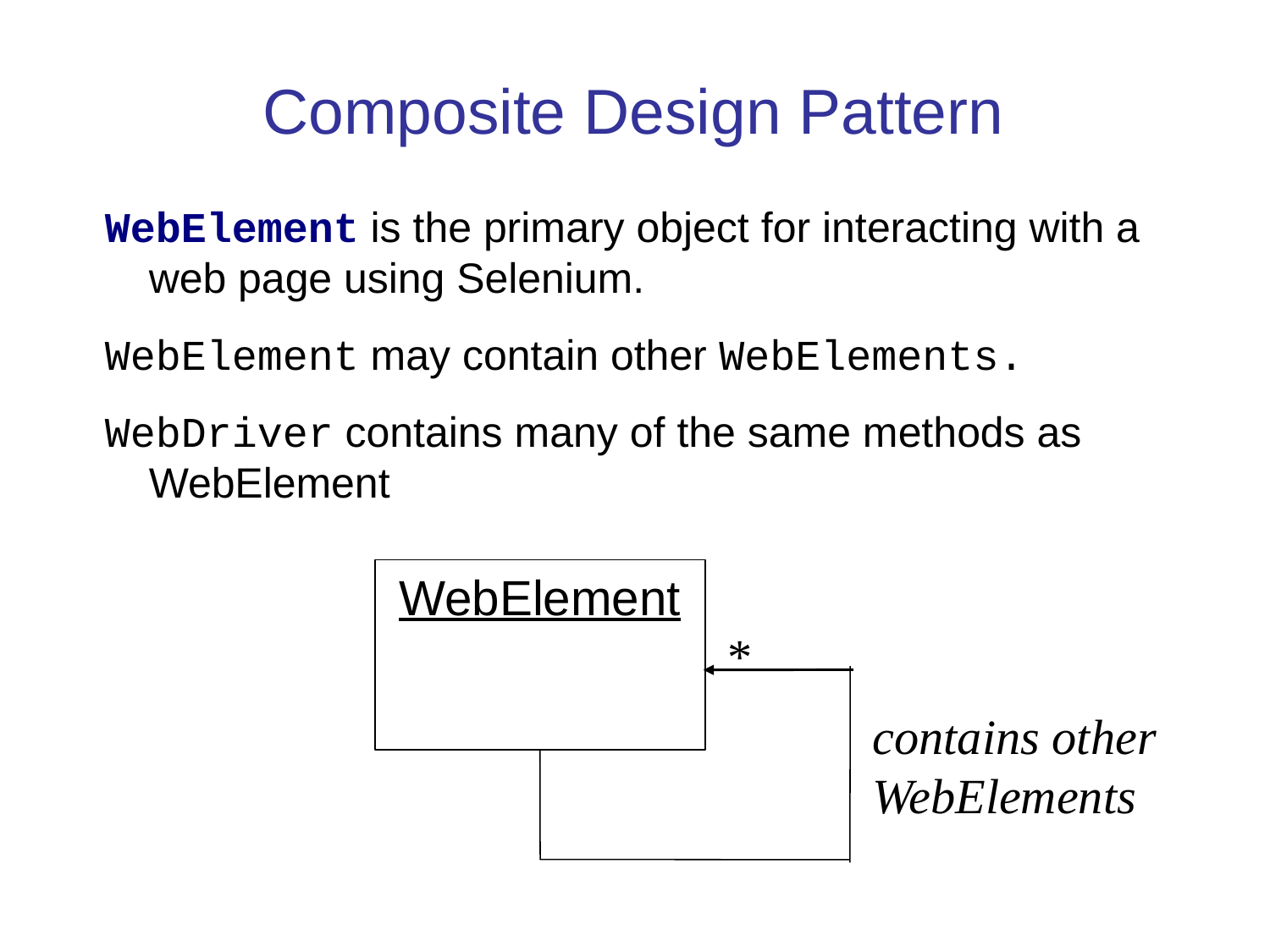

Composite Design Pattern
WebElement is the primary object for interacting with a web page using Selenium.
WebElement may contain other WebElements.
WebDriver contains many of the same methods as WebElement
WebElement

*

contains other WebElements